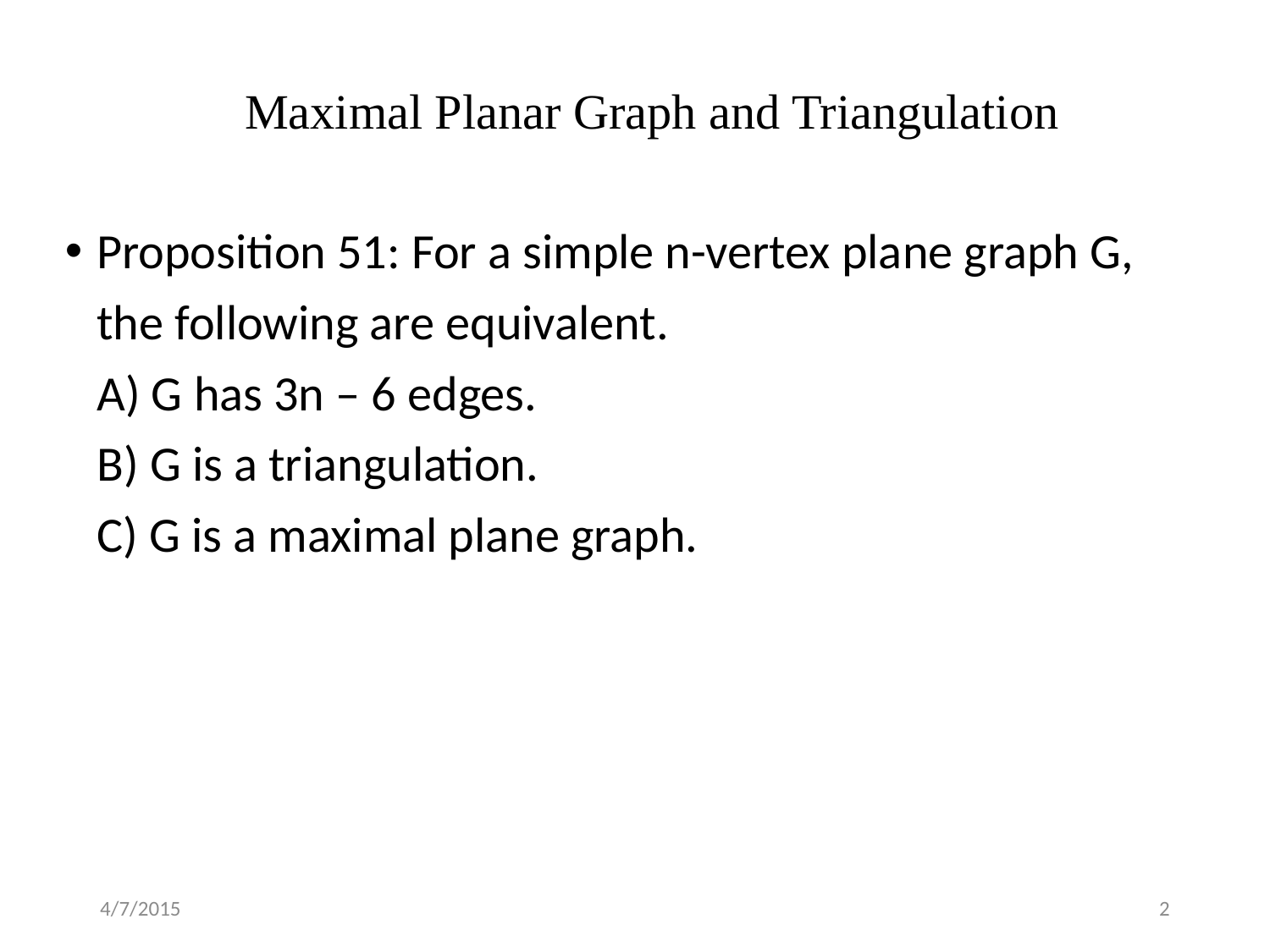

# Maximal Planar Graph and Triangulation
Proposition 51: For a simple n-vertex plane graph G,
	the following are equivalent.
	A) G has 3n – 6 edges.
	B) G is a triangulation.
	C) G is a maximal plane graph.
4/7/2015
2